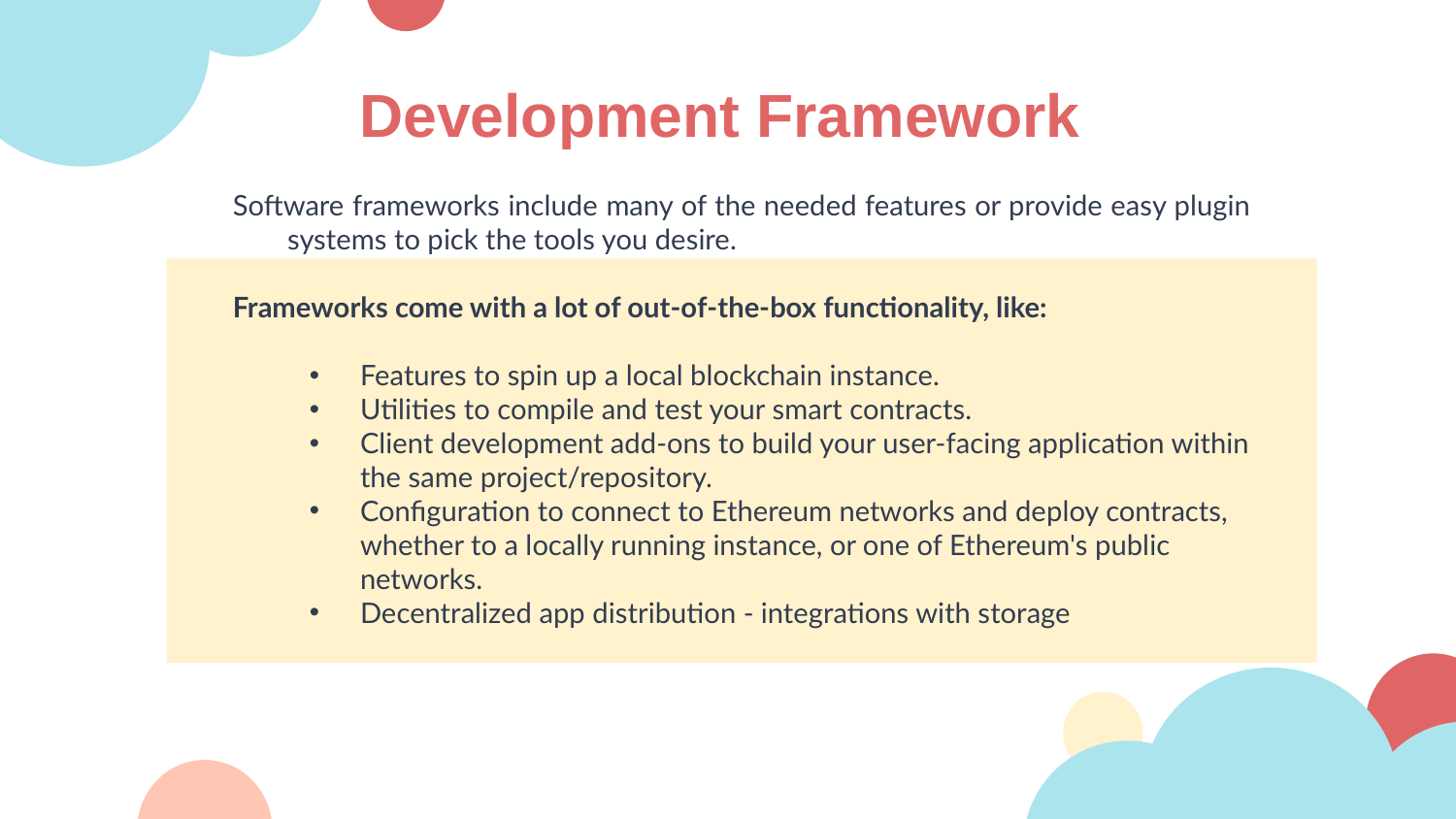

# Development Framework
Software frameworks include many of the needed features or provide easy plugin systems to pick the tools you desire.

Frameworks come with a lot of out-of-the-box functionality, like:

Features to spin up a local blockchain instance.
Utilities to compile and test your smart contracts.
Client development add-ons to build your user-facing application within the same project/repository.
Configuration to connect to Ethereum networks and deploy contracts, whether to a locally running instance, or one of Ethereum's public networks.
Decentralized app distribution - integrations with storage